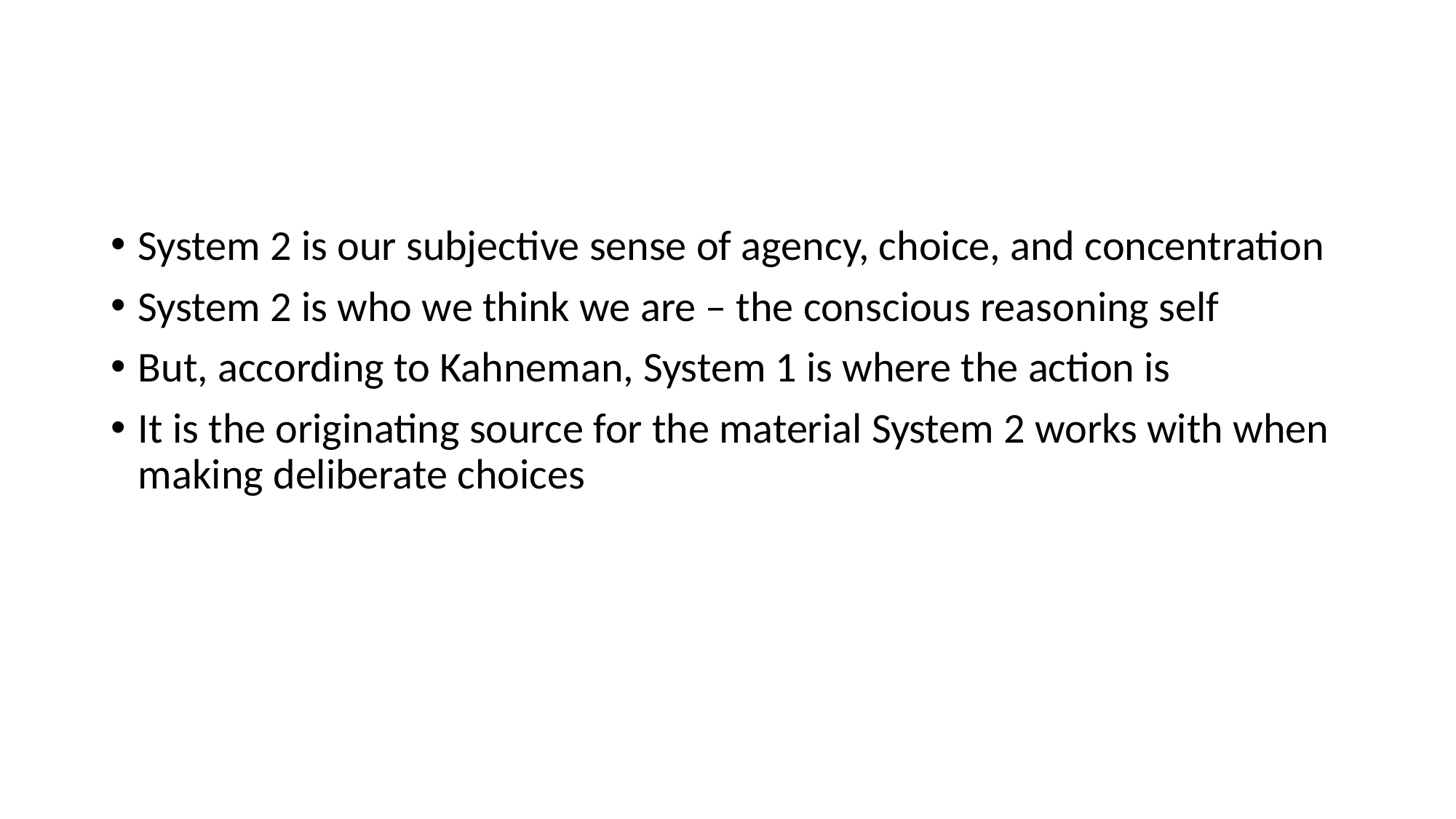

#
System 2 is our subjective sense of agency, choice, and concentration
System 2 is who we think we are – the conscious reasoning self
But, according to Kahneman, System 1 is where the action is
It is the originating source for the material System 2 works with when making deliberate choices